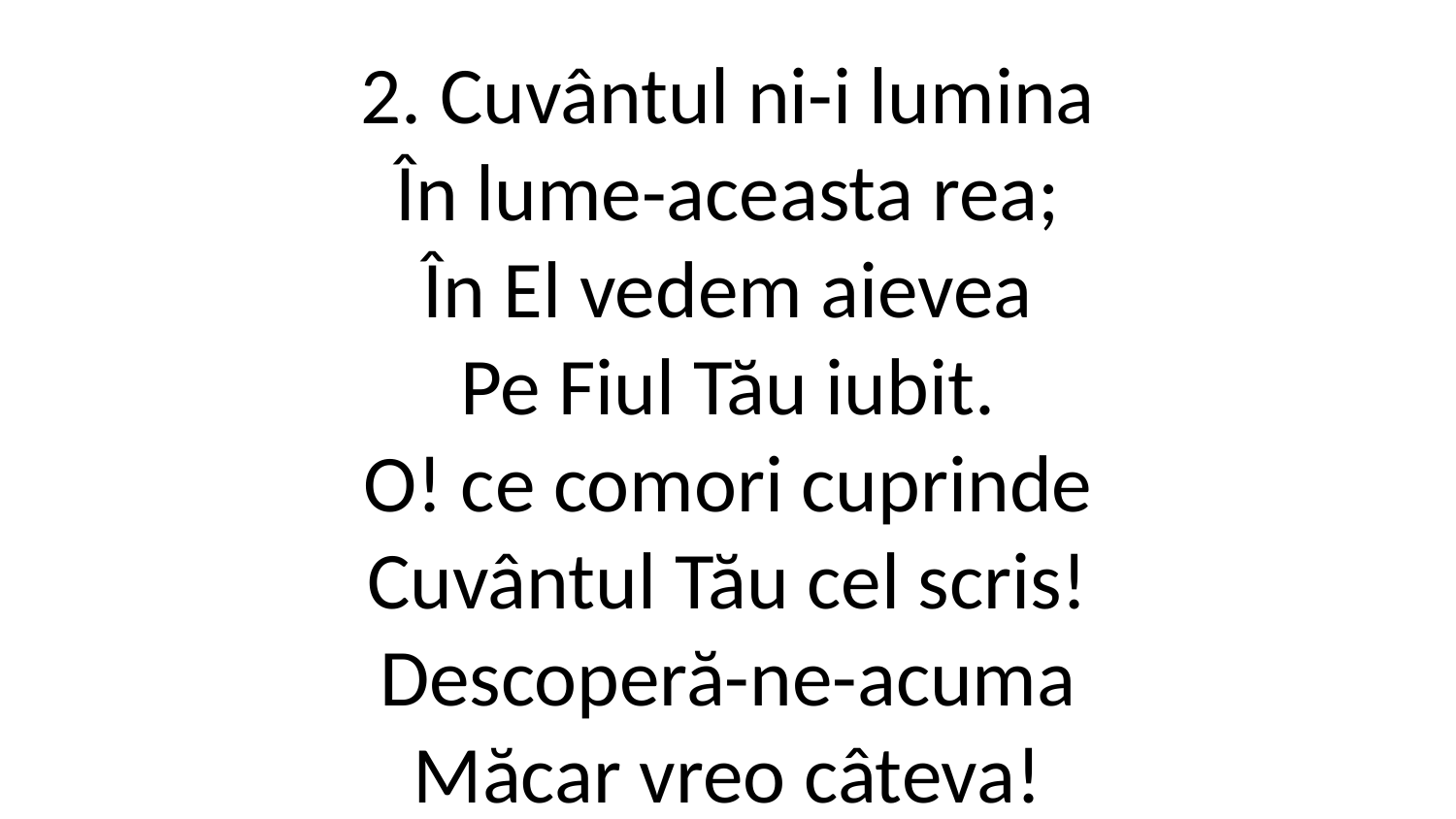

2. Cuvântul ni-i lumina
În lume-aceasta rea;
În El vedem aievea
Pe Fiul Tău iubit.
O! ce comori cuprinde
Cuvântul Tău cel scris!
Descoperă-ne-acuma
Măcar vreo câteva!